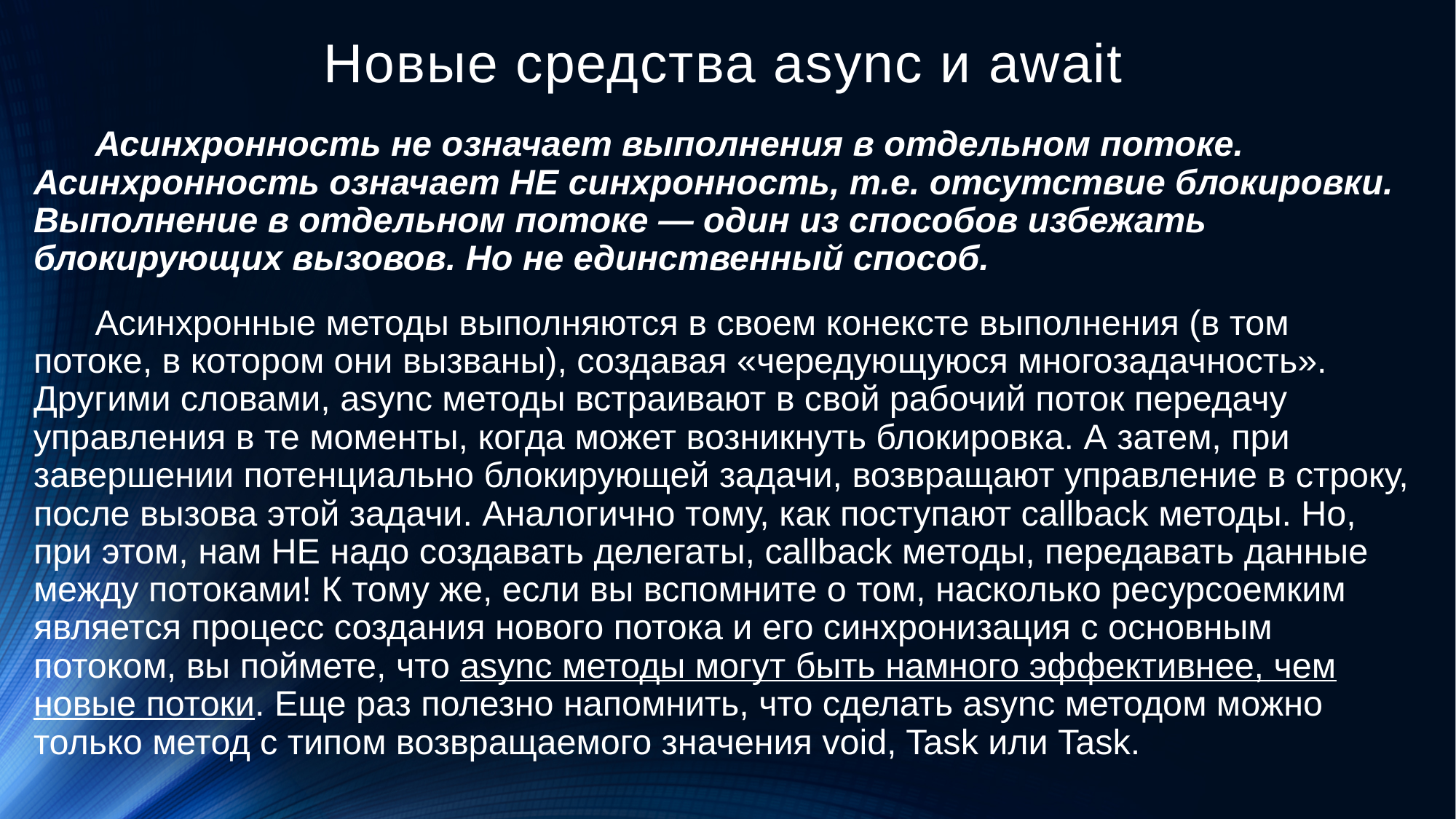

# Новые средства async и await
Асинхронность не означает выполнения в отдельном потоке. Асинхронность означает НЕ синхронность, т.е. отсутствие блокировки. Выполнение в отдельном потоке — один из способов избежать блокирующих вызовов. Но не единственный способ.
Асинхронные методы выполняются в своем конексте выполнения (в том потоке, в котором они вызваны), создавая «чередующуюся многозадачность». Другими словами, async методы встраивают в свой рабочий поток передачу управления в те моменты, когда может возникнуть блокировка. А затем, при завершении потенциально блокирующей задачи, возвращают управление в строку, после вызова этой задачи. Аналогично тому, как поступают callback методы. Но, при этом, нам НЕ надо создавать делегаты, callback методы, передавать данные между потоками! К тому же, если вы вспомните о том, насколько ресурсоемким является процесс создания нового потока и его синхронизация с основным потоком, вы поймете, что async методы могут быть намного эффективнее, чем новые потоки. Еще раз полезно напомнить, что сделать async методом можно только метод с типом возвращаемого значения void, Task или Task.